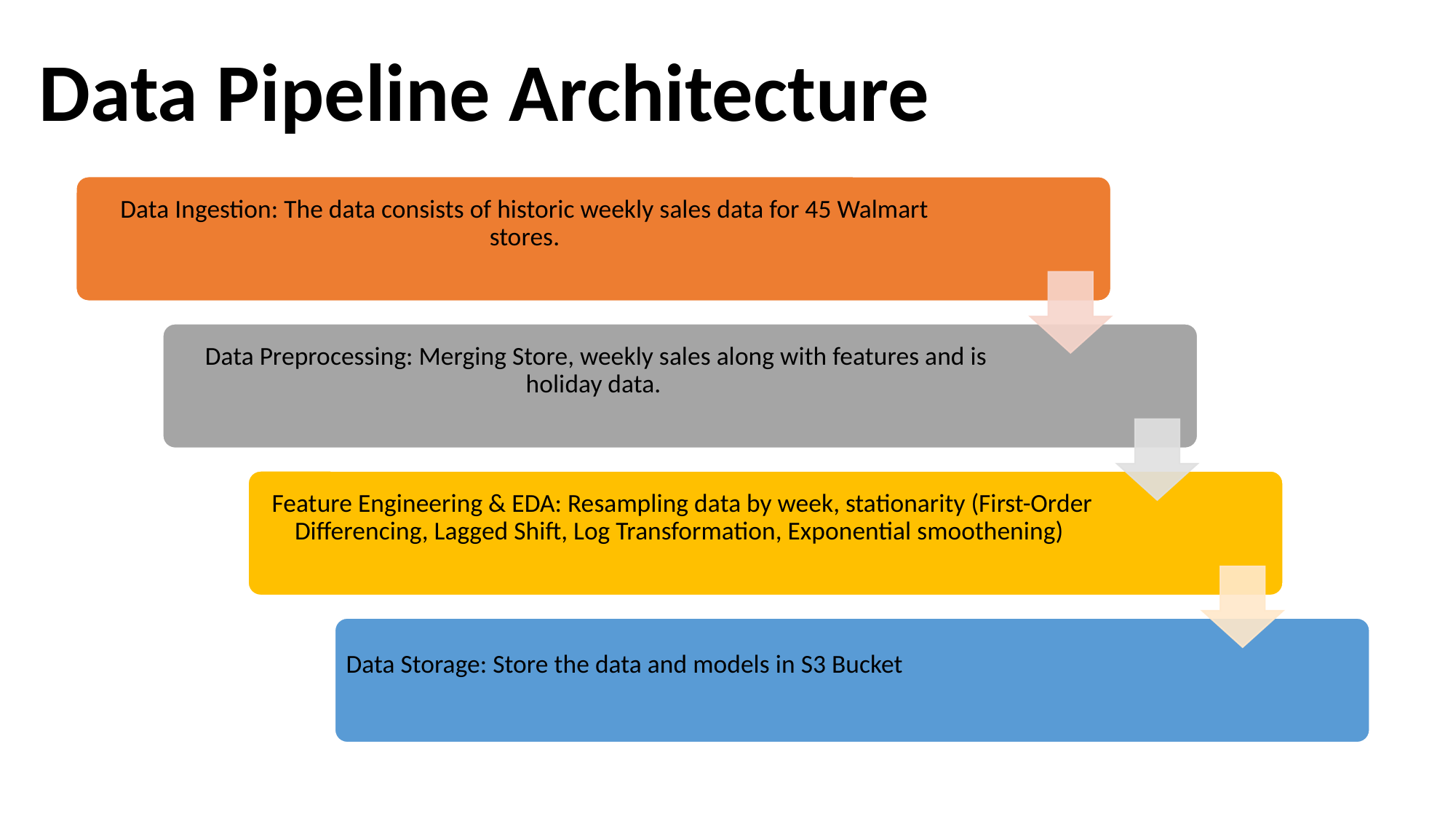

# Data Pipeline Architecture

Data Ingestion: The data consists of historic weekly sales data for 45 Walmart stores.

Data Preprocessing: Merging Store, weekly sales along with features and is holiday data.

Feature Engineering & EDA: Resampling data by week, stationarity (First-Order Differencing, Lagged Shift, Log Transformation, Exponential smoothening)

Data Storage: Store the data and models in S3 Bucket